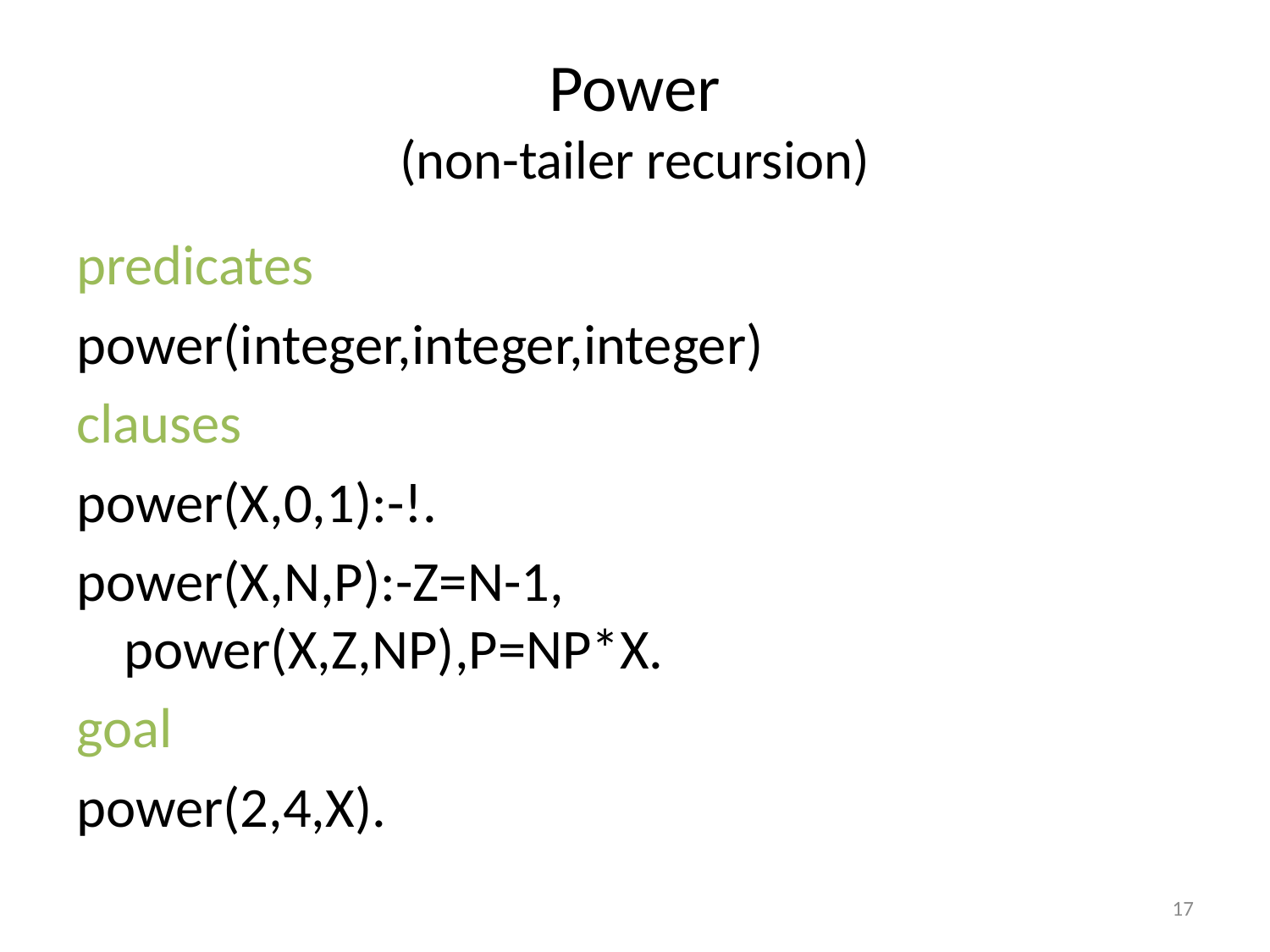

# Power (non-tailer recursion)
predicates
power(integer,integer,integer)
clauses
power(X,0,1):-!.
power(X,N,P):-Z=N-1,
power(X,Z,NP),P=NP*X.
goal
power(2,4,X).
17